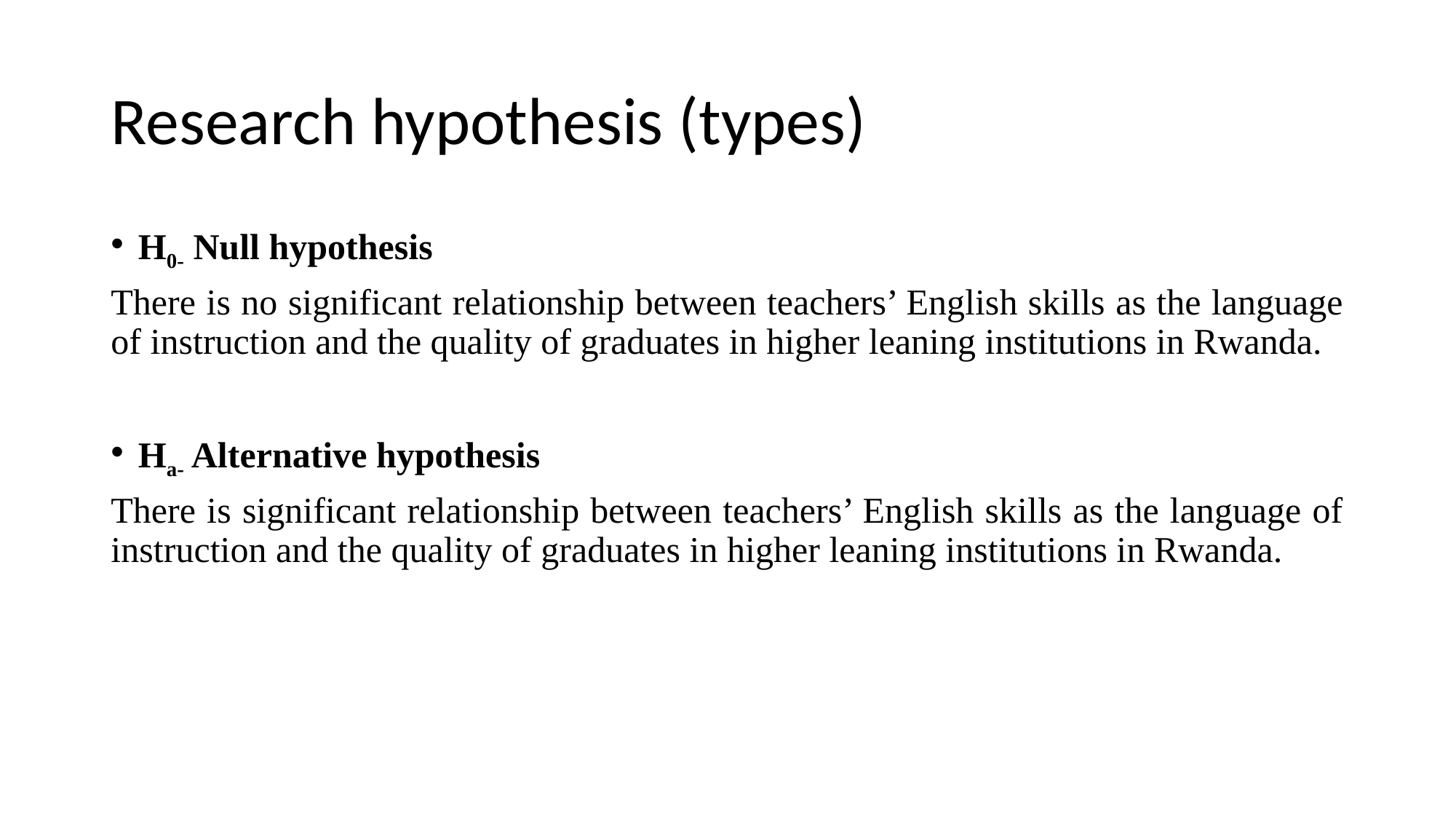

# Research hypothesis (types)
H0- Null hypothesis
There is no significant relationship between teachers’ English skills as the language of instruction and the quality of graduates in higher leaning institutions in Rwanda.

Ha- Alternative hypothesis
There is significant relationship between teachers’ English skills as the language of instruction and the quality of graduates in higher leaning institutions in Rwanda.